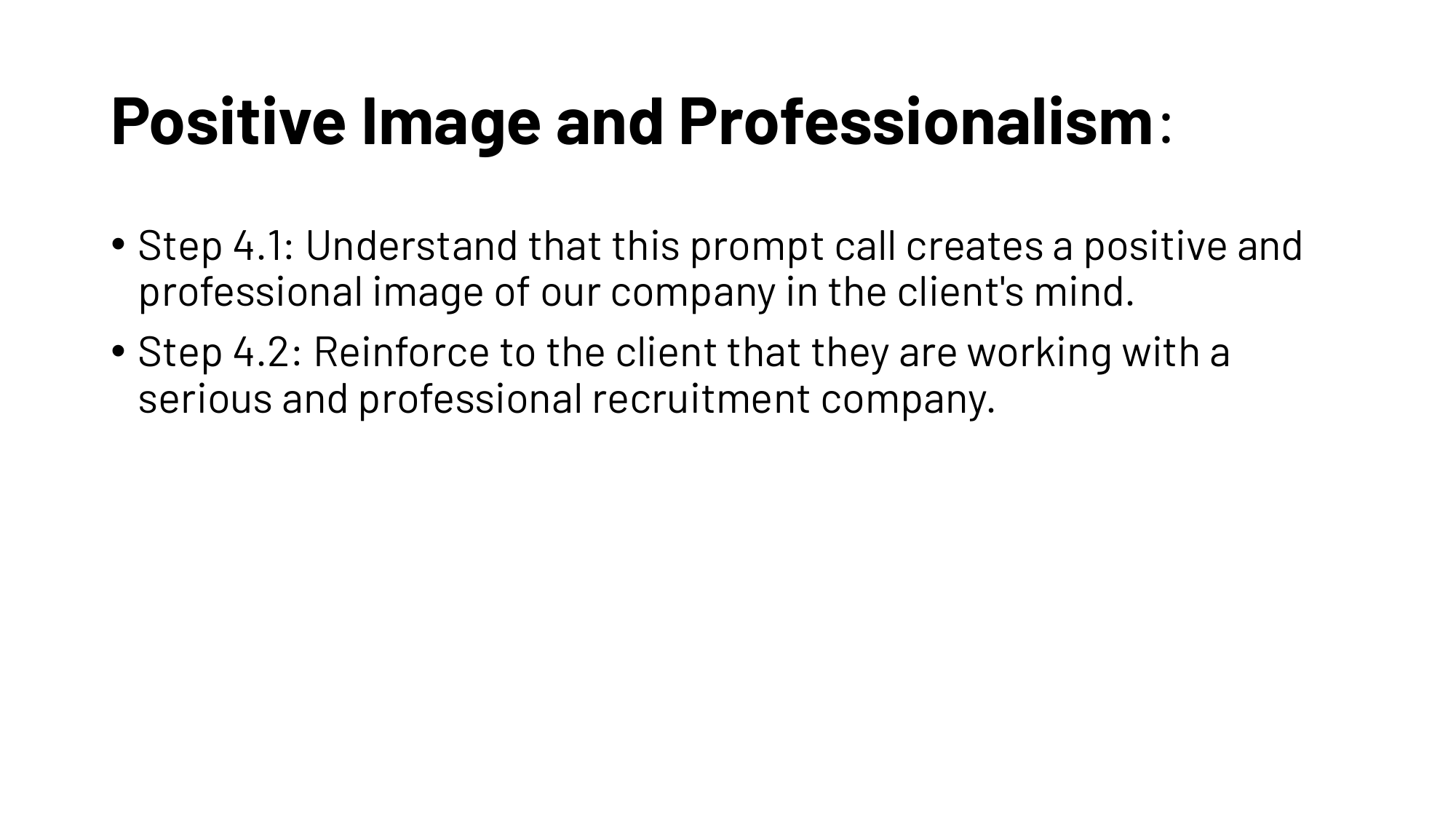

# Positive Image and Professionalism:
Step 4.1: Understand that this prompt call creates a positive and professional image of our company in the client's mind.
Step 4.2: Reinforce to the client that they are working with a serious and professional recruitment company.